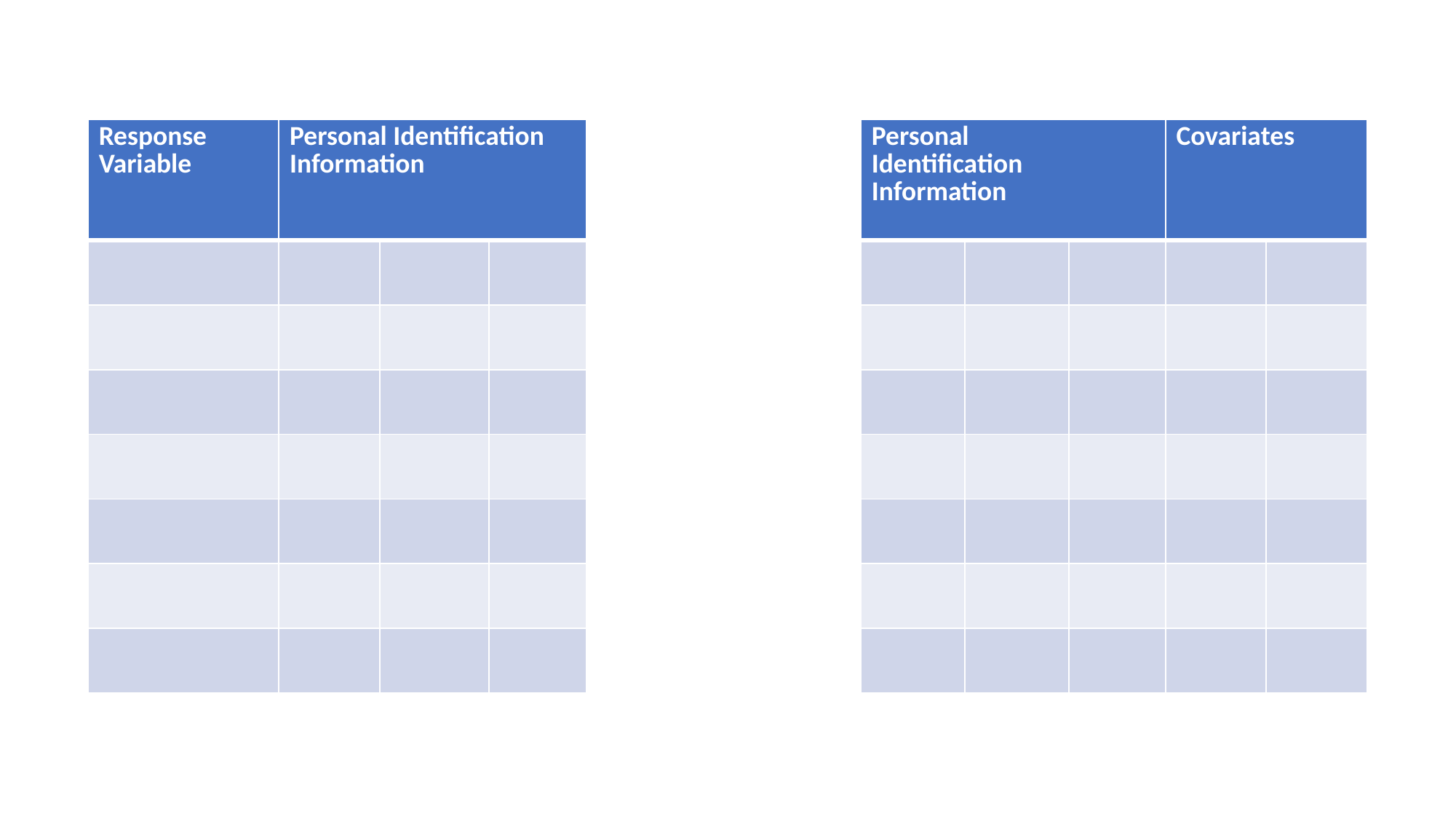

| Response Variable | Personal Identification Information |  |  |
| --- | --- | --- | --- |
|  |  |  |  |
|  |  |  |  |
|  |  |  |  |
|  |  |  |  |
|  |  |  |  |
|  |  |  |  |
|  |  |  |  |
| Personal Identification Information | Personal Identification Information |  | Covariates |  |
| --- | --- | --- | --- | --- |
|  |  |  |  |  |
|  |  |  |  |  |
|  |  |  |  |  |
|  |  |  |  |  |
|  |  |  |  |  |
|  |  |  |  |  |
|  |  |  |  |  |